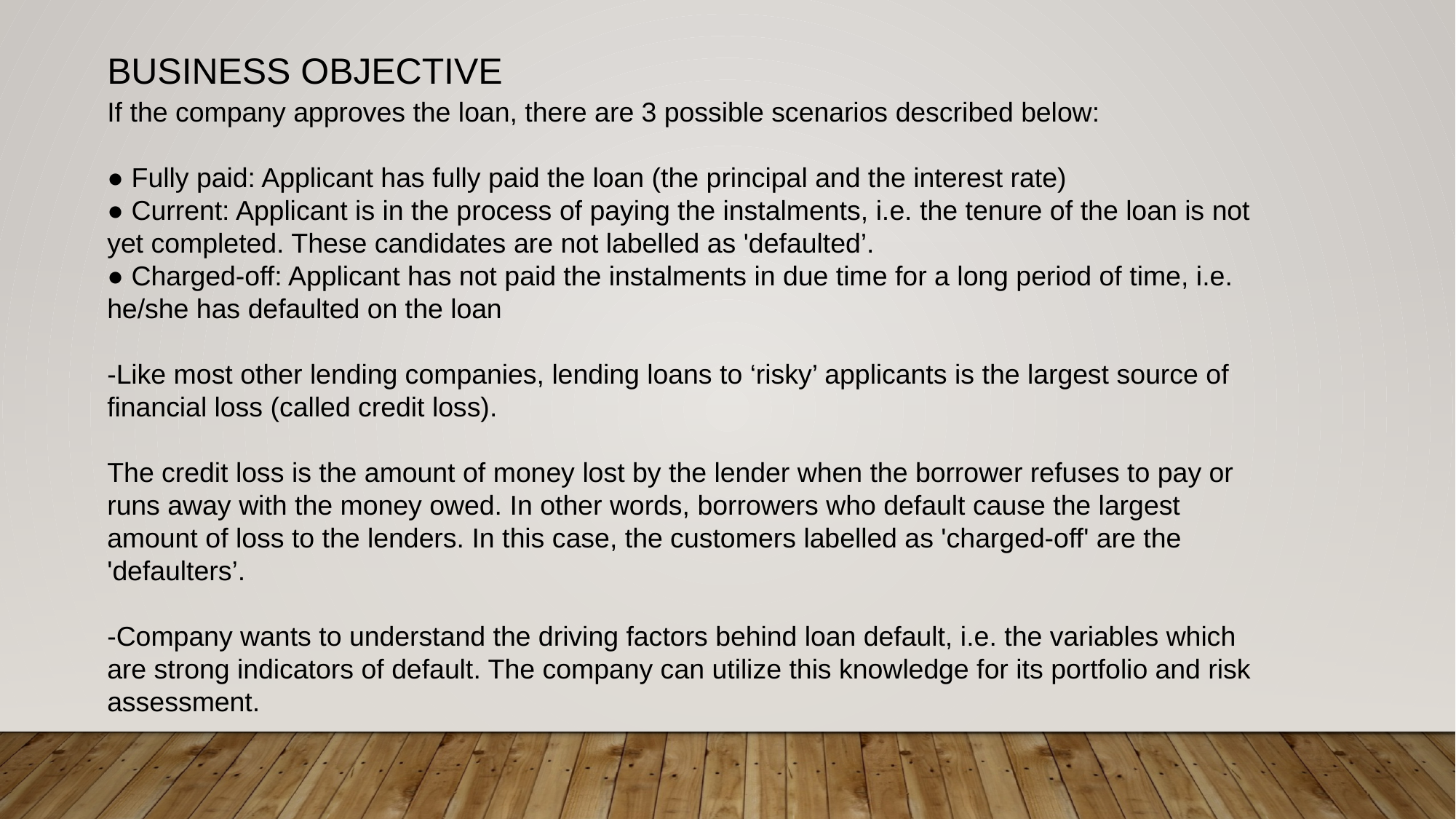

Business Objective
If the company approves the loan, there are 3 possible scenarios described below:

● Fully paid: Applicant has fully paid the loan (the principal and the interest rate)
● Current: Applicant is in the process of paying the instalments, i.e. the tenure of the loan is not yet completed. These candidates are not labelled as 'defaulted’.
● Charged-off: Applicant has not paid the instalments in due time for a long period of time, i.e. he/she has defaulted on the loan

-Like most other lending companies, lending loans to ‘risky’ applicants is the largest source of financial loss (called credit loss).

The credit loss is the amount of money lost by the lender when the borrower refuses to pay or runs away with the money owed. In other words, borrowers who default cause the largest amount of loss to the lenders. In this case, the customers labelled as 'charged-off' are the 'defaulters’.

-Company wants to understand the driving factors behind loan default, i.e. the variables which are strong indicators of default. The company can utilize this knowledge for its portfolio and risk assessment.